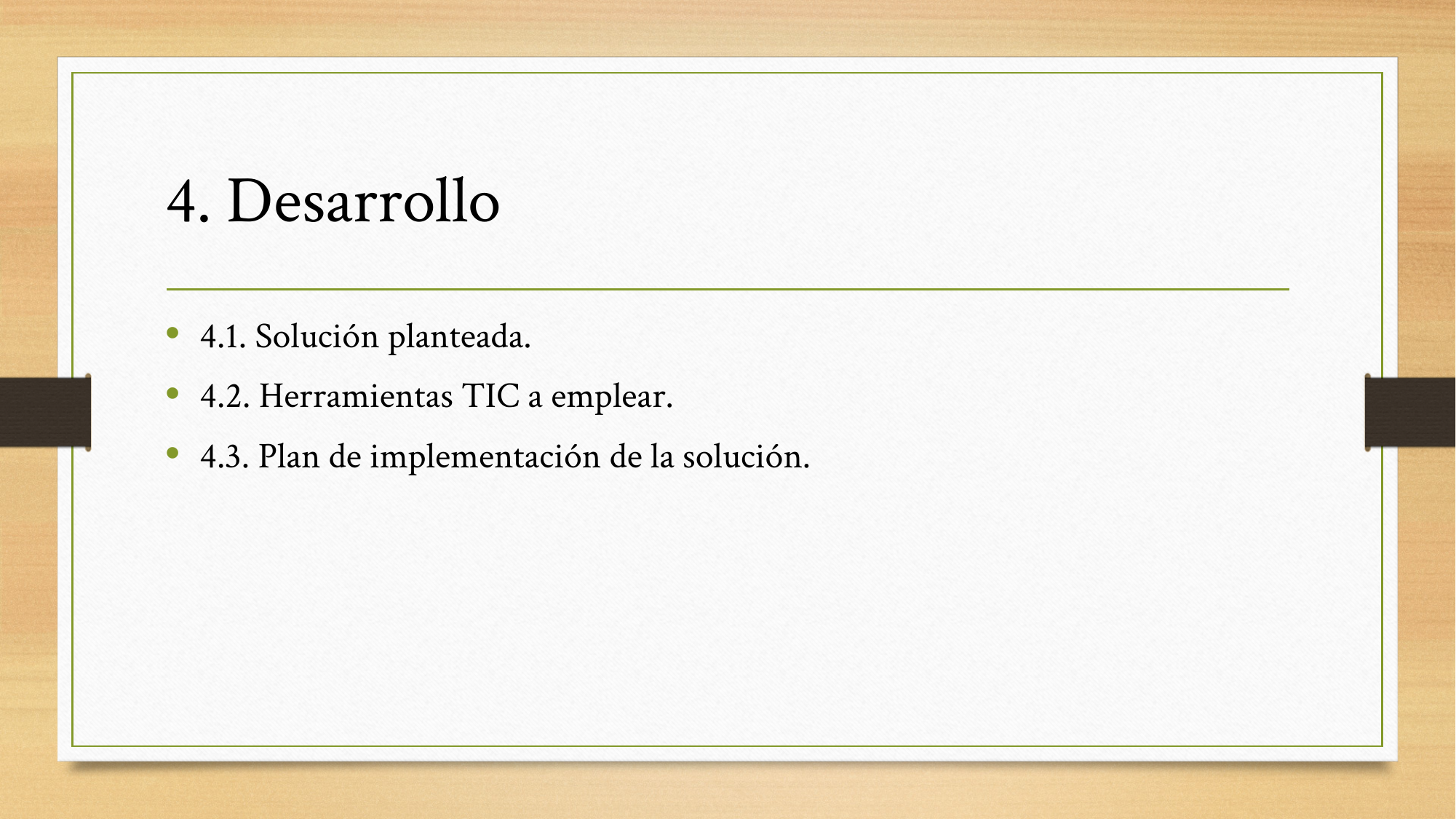

# 4. Desarrollo
4.1. Solución planteada.
4.2. Herramientas TIC a emplear.
4.3. Plan de implementación de la solución.